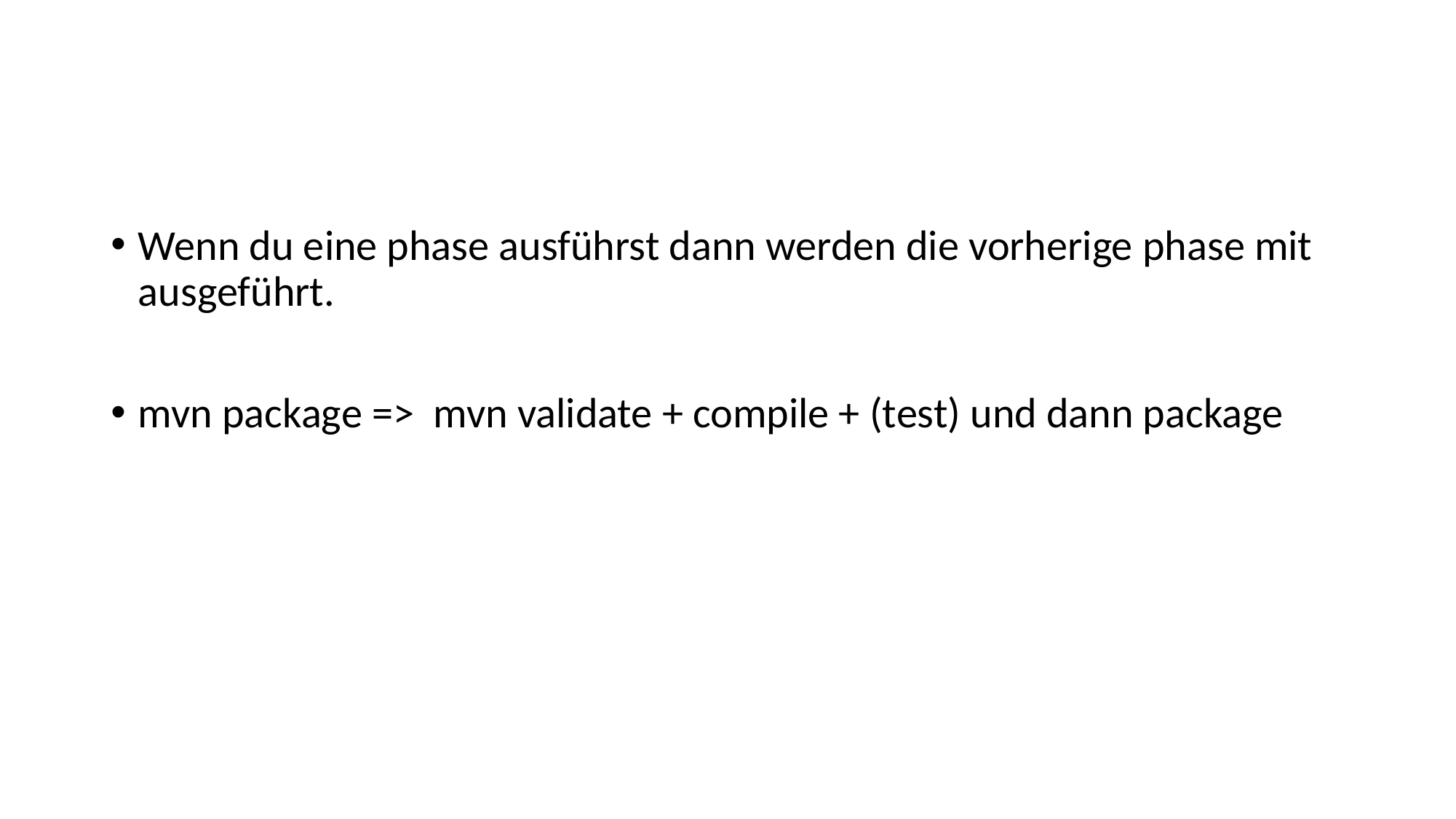

#
Wenn du eine phase ausführst dann werden die vorherige phase mit ausgeführt.

mvn package =>  mvn validate + compile + (test) und dann package